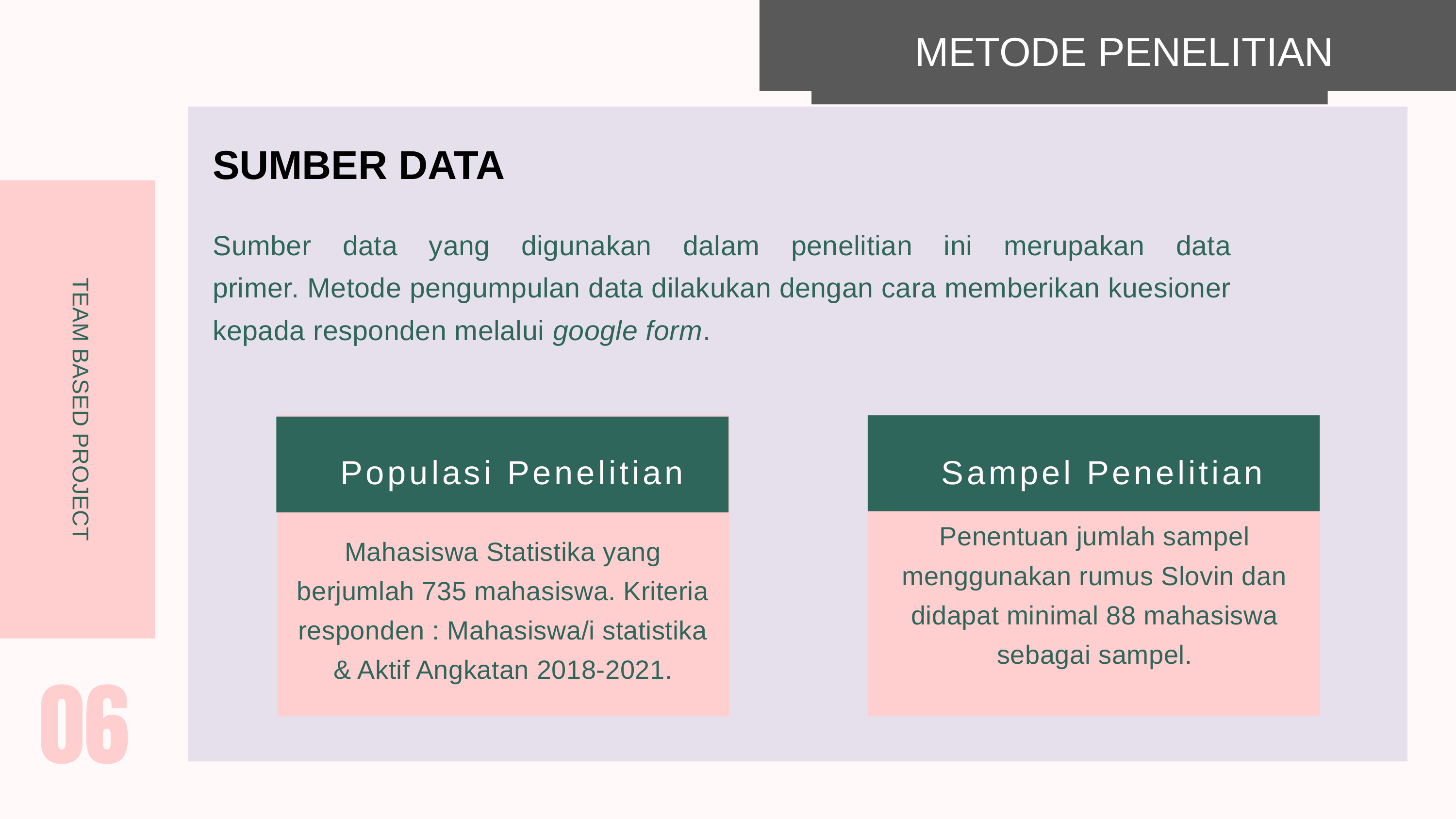

METODE PENELITIAN

SUMBER DATA

Sumber data yang digunakan dalam penelitian ini merupakan data primer. Metode pengumpulan data dilakukan dengan cara memberikan kuesioner kepada responden melalui google form.
TEAM BASED PROJECT

Populasi Penelitian
Mahasiswa Statistika yang berjumlah 735 mahasiswa. Kriteria responden : Mahasiswa/i statistika & Aktif Angkatan 2018-2021.

Sampel Penelitian
Penentuan jumlah sampel menggunakan rumus Slovin dan didapat minimal 88 mahasiswa sebagai sampel.
06